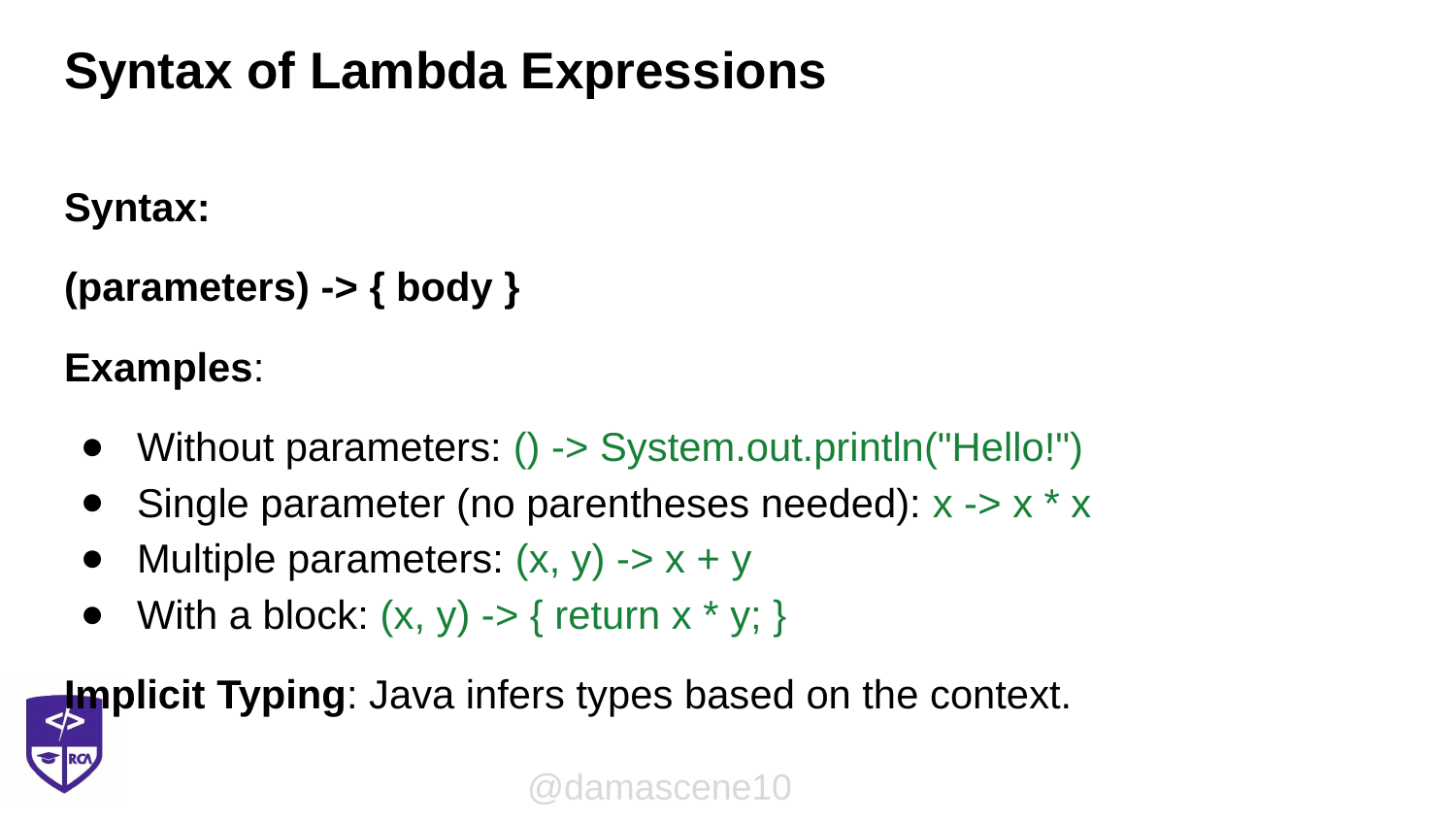

# Syntax of Lambda Expressions
Syntax:
(parameters) -> { body }
Examples:
Without parameters: () -> System.out.println("Hello!")
Single parameter (no parentheses needed): x -> x * x
Multiple parameters: (x, y) -> x + y
With a block: (x, y) -> { return x * y; }
Implicit Typing: Java infers types based on the context.